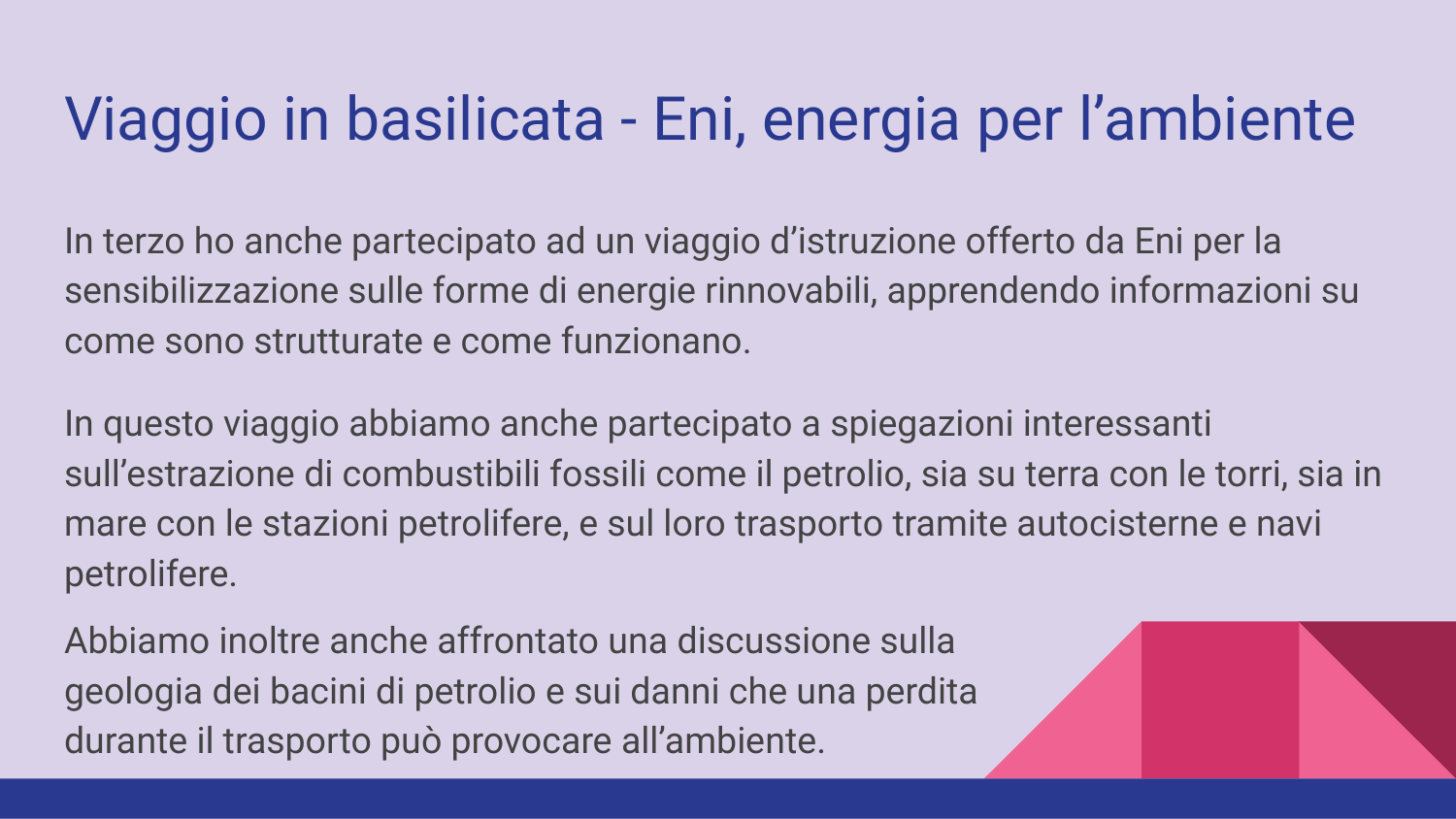

# Viaggio in basilicata - Eni, energia per l’ambiente
In terzo ho anche partecipato ad un viaggio d’istruzione offerto da Eni per la sensibilizzazione sulle forme di energie rinnovabili, apprendendo informazioni su come sono strutturate e come funzionano.
In questo viaggio abbiamo anche partecipato a spiegazioni interessanti sull’estrazione di combustibili fossili come il petrolio, sia su terra con le torri, sia in mare con le stazioni petrolifere, e sul loro trasporto tramite autocisterne e navi petrolifere.

Abbiamo inoltre anche affrontato una discussione sulla geologia dei bacini di petrolio e sui danni che una perdita durante il trasporto può provocare all’ambiente.